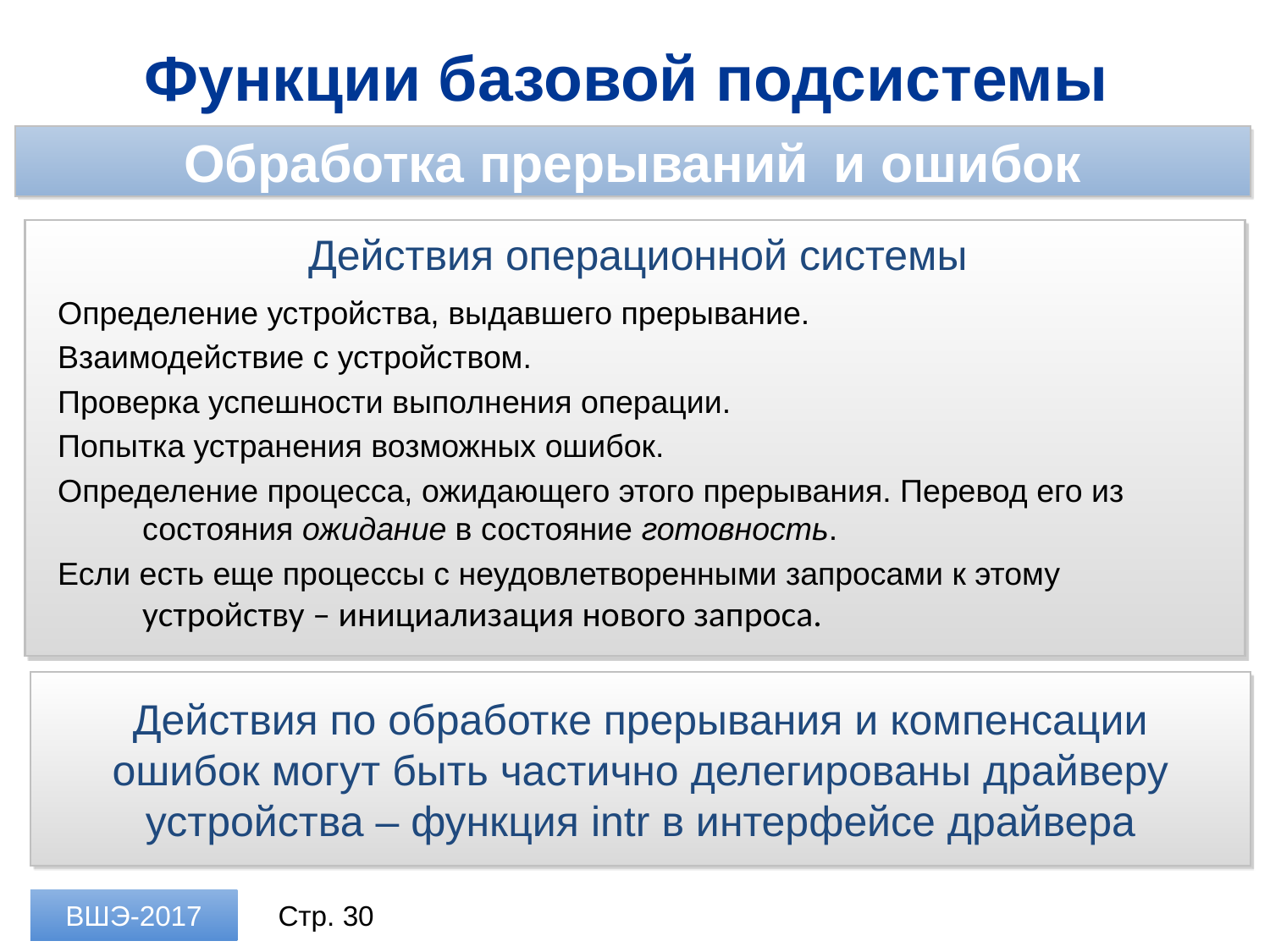

Функции базовой подсистемы
Обработка прерываний	 и ошибок

Действия операционной системы
Определение устройства, выдавшего прерывание.
Взаимодействие с устройством.
Проверка успешности выполнения операции.
Попытка устранения возможных ошибок.
Определение процесса, ожидающего этого прерывания. Перевод его из состояния ожидание в состояние готовность.
Если есть еще процессы с неудовлетворенными запросами к этому устройству – инициализация нового запроса.

Действия по обработке прерывания и компенсации ошибок могут быть частично делегированы драйверу устройства – функция intr в интерфейсе драйвера
ВШЭ-2017
Стр. 30